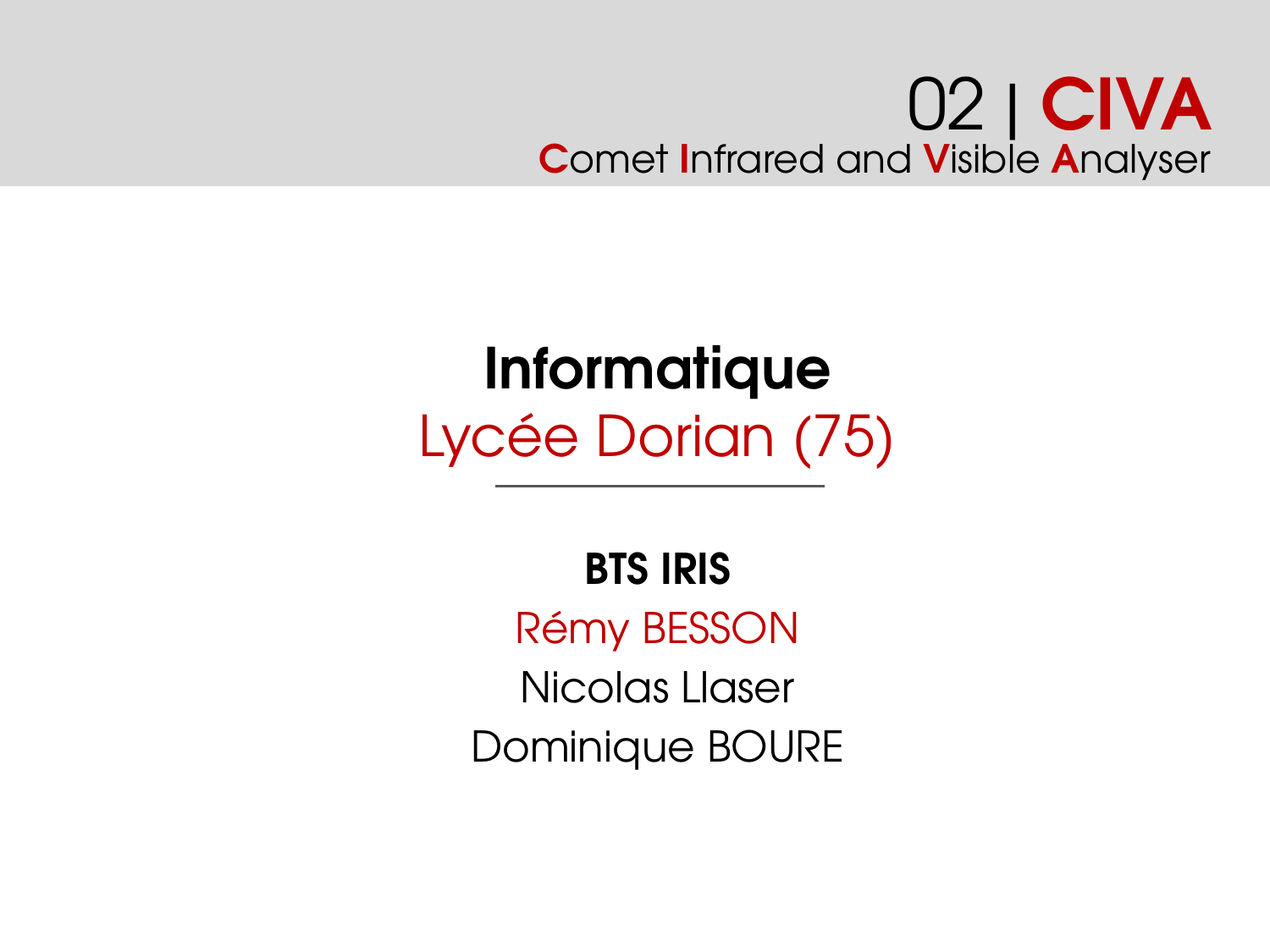

02 | CIVA
Comet Infrared and Visible Analyser
Informatique
Lycée Dorian (75)
BTS IRIS
Rémy BESSON
Nicolas Llaser
Dominique BOURE